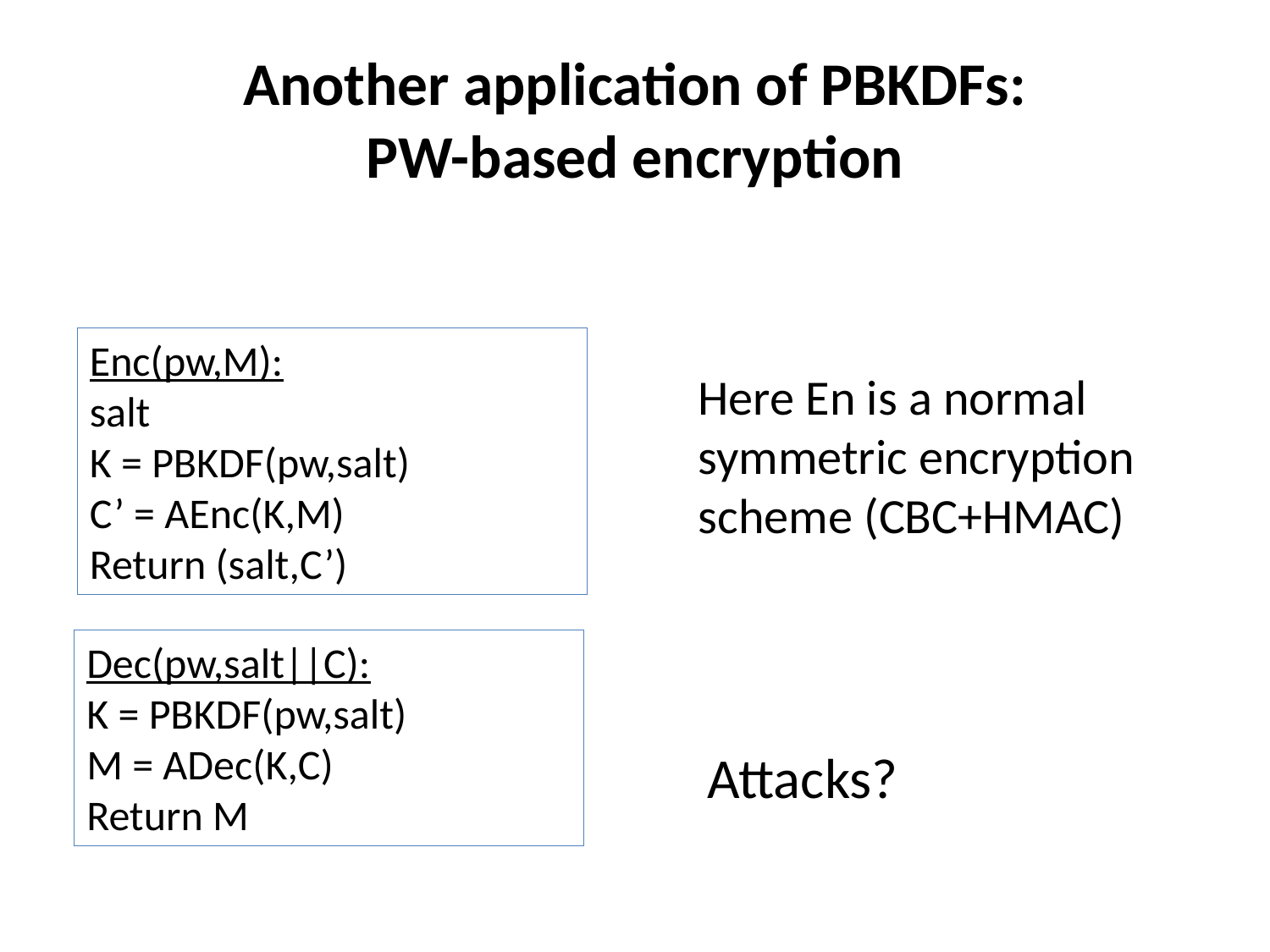

# Another application of PBKDFs: PW-based encryption
Enc(pw,M):
salt
K = PBKDF(pw,salt)
C’ = AEnc(K,M)
Return (salt,C’)
Here En is a normal
symmetric encryption
scheme (CBC+HMAC)
Dec(pw,salt||C):
K = PBKDF(pw,salt)
M = ADec(K,C)
Return M
Attacks?